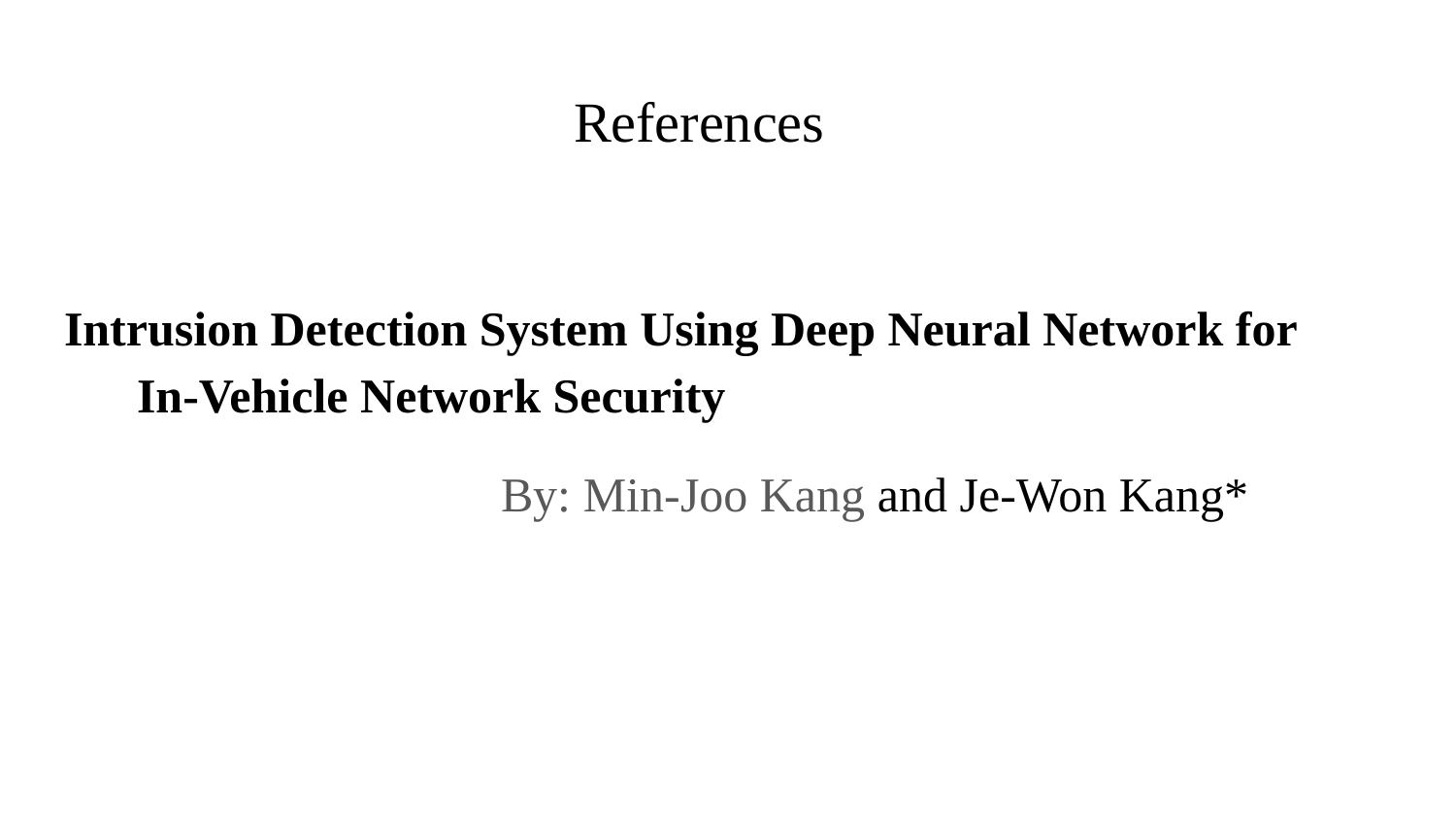

# References

Intrusion Detection System Using Deep Neural Network for              In-Vehicle Network Security
			By: Min-Joo Kang and Je-Won Kang*